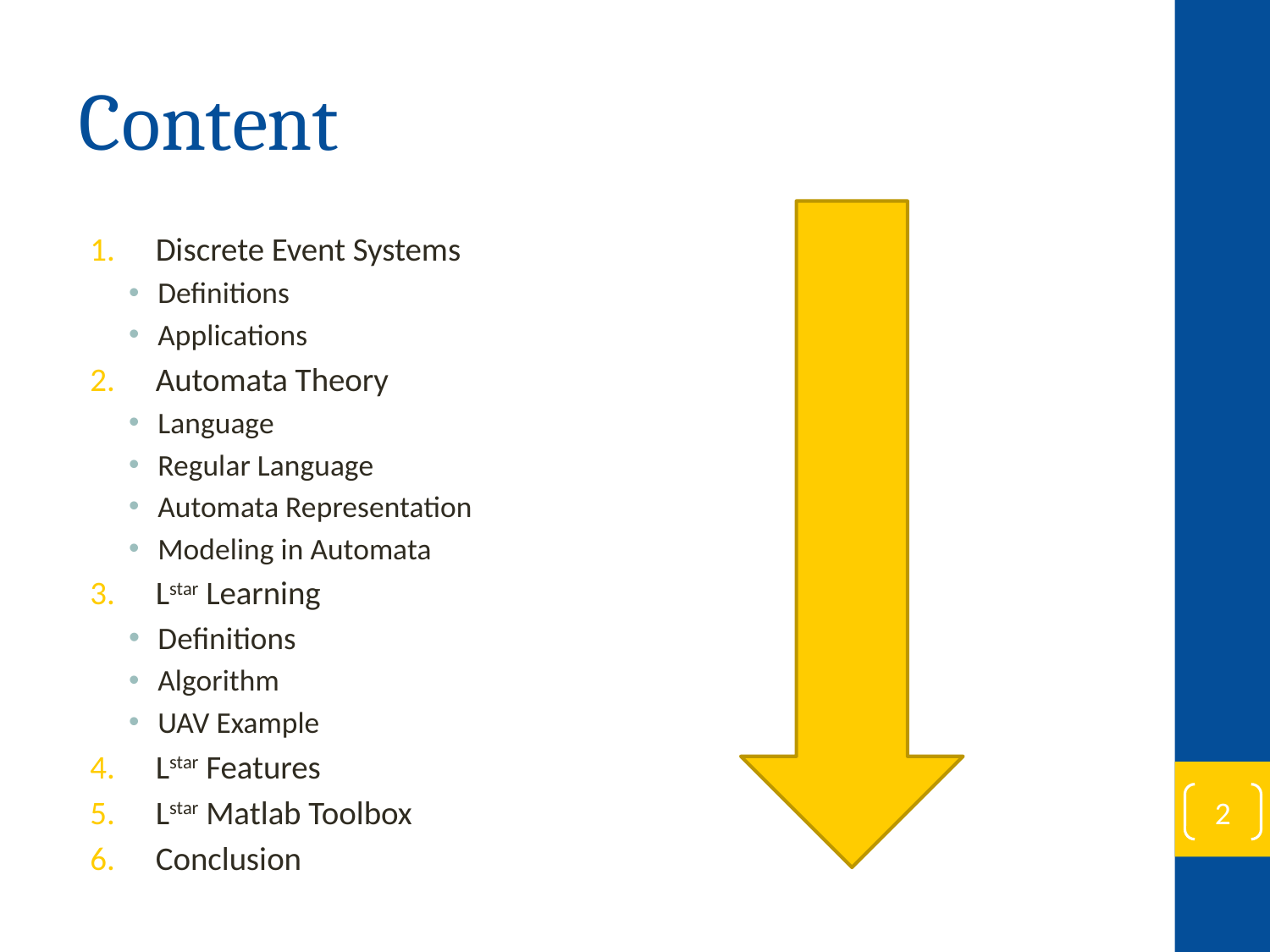

# Content

Discrete Event Systems
Definitions
Applications
Automata Theory
Language
Regular Language
Automata Representation
Modeling in Automata
Lstar Learning
Definitions
Algorithm
UAV Example
Lstar Features
Lstar Matlab Toolbox
Conclusion

2